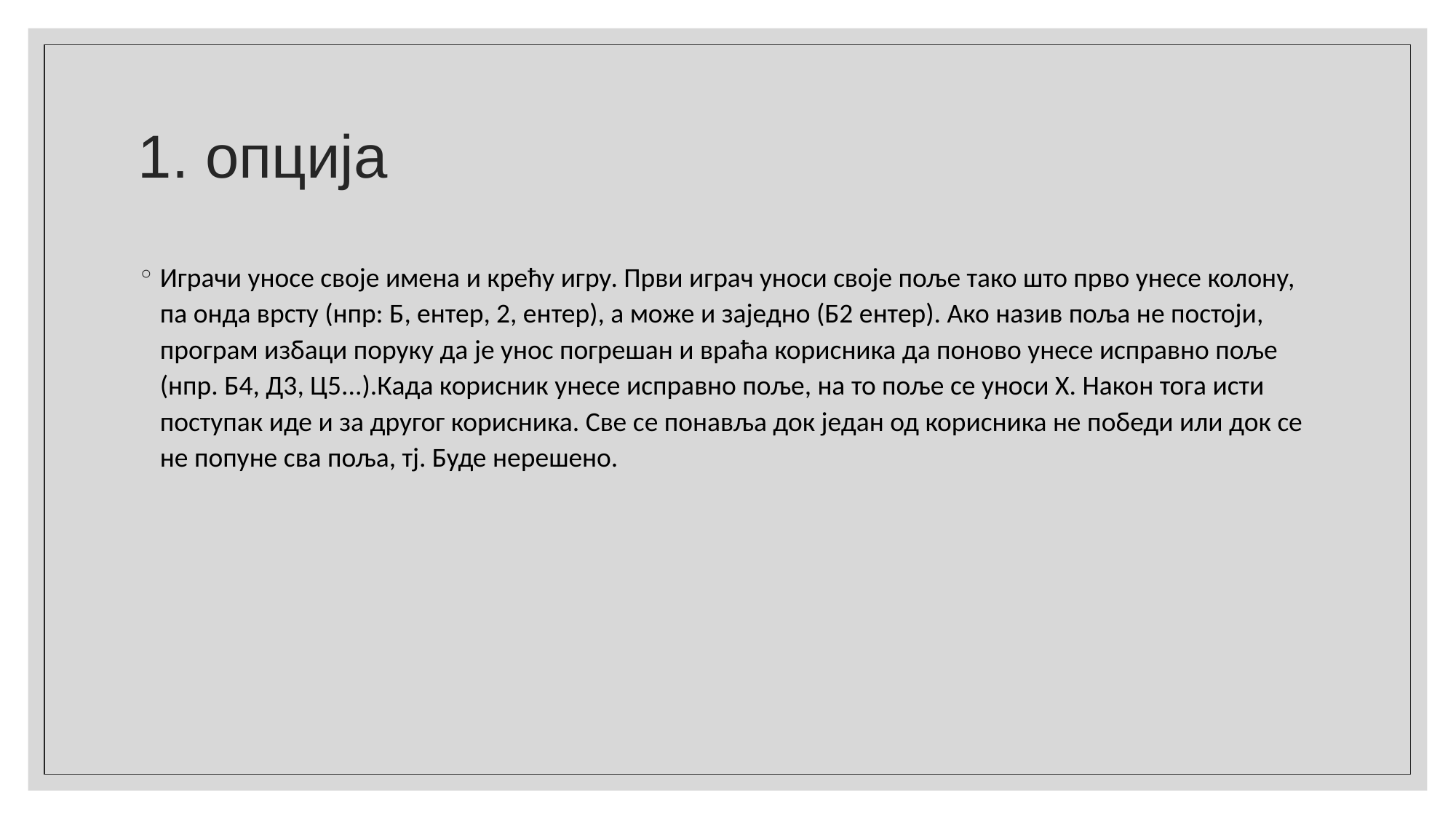

# 1. опција
Играчи уносе своје имена и крећу игру. Први играч уноси своје поље тако што прво унесе колону, па онда врсту (нпр: Б, ентер, 2, ентер), а може и заједно (Б2 ентер). Ако назив поља не постоји, програм избаци поруку да је унос погрешан и враћа корисника да поново унесе исправно поље (нпр. Б4, Д3, Ц5...).Када корисник унесе исправно поље, на то поље се уноси Х. Након тога исти поступак иде и за другог корисника. Све се понавља док један од корисника не победи или док се не попуне сва поља, тј. Буде нерешено.